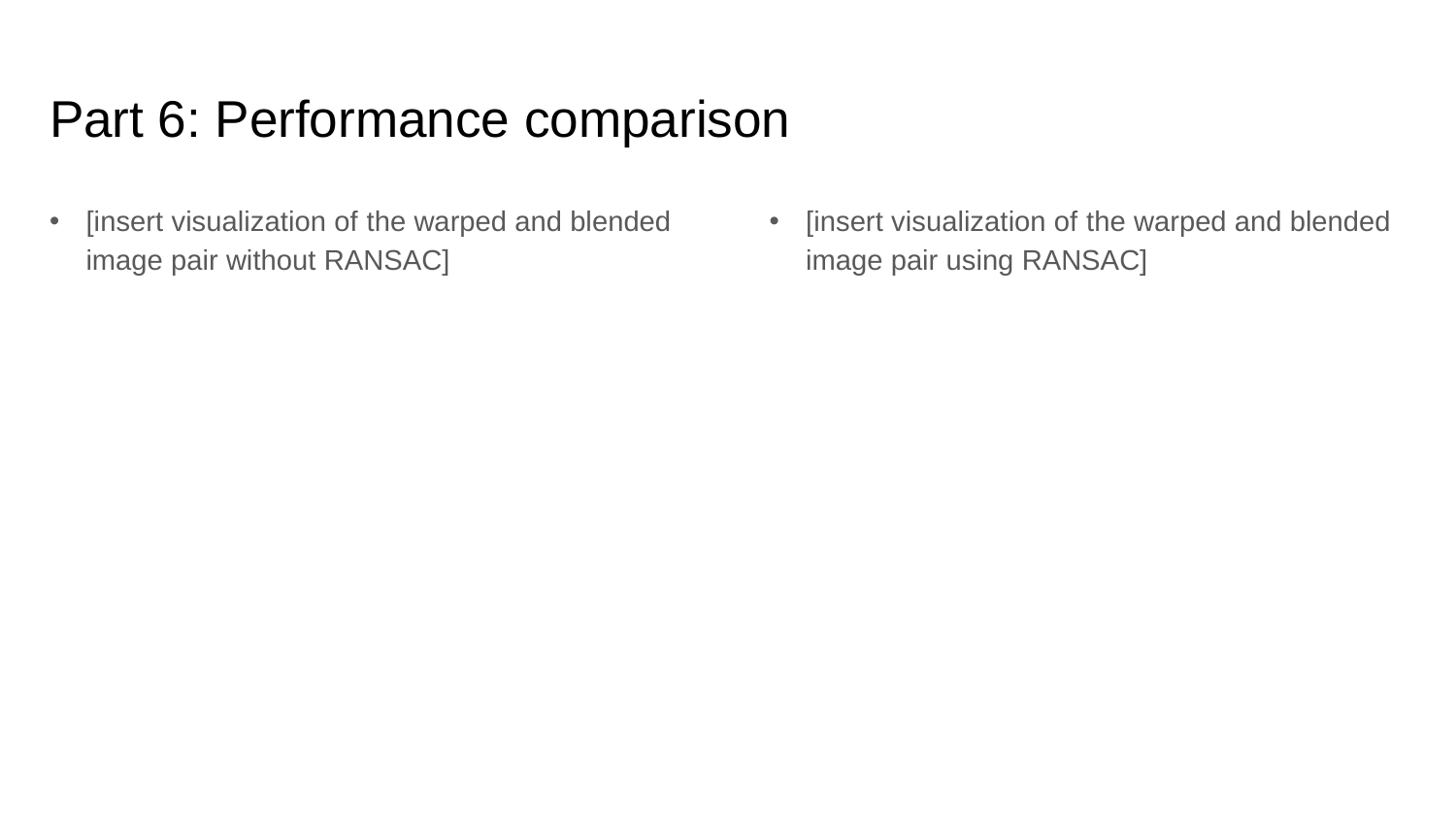

# Part 6: Performance comparison
[insert visualization of the warped and blended image pair without RANSAC]
[insert visualization of the warped and blended image pair using RANSAC]